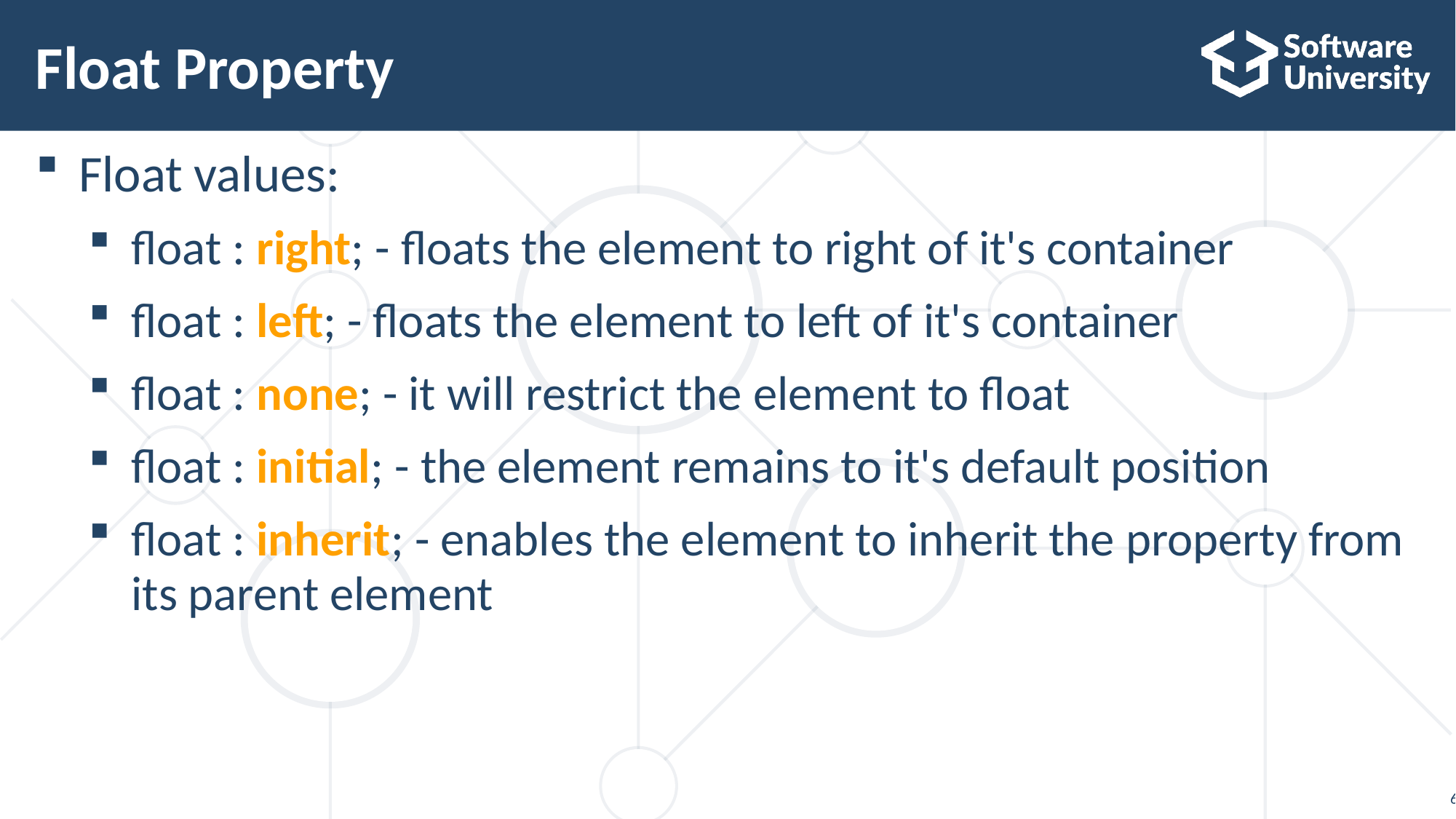

# Float Property
Float values:
float : right; - floats the element to right of it's container
float : left; - floats the element to left of it's container
float : none; - it will restrict the element to float
float : initial; - the element remains to it's default position
float : inherit; - enables the element to inherit the property from its parent element
6